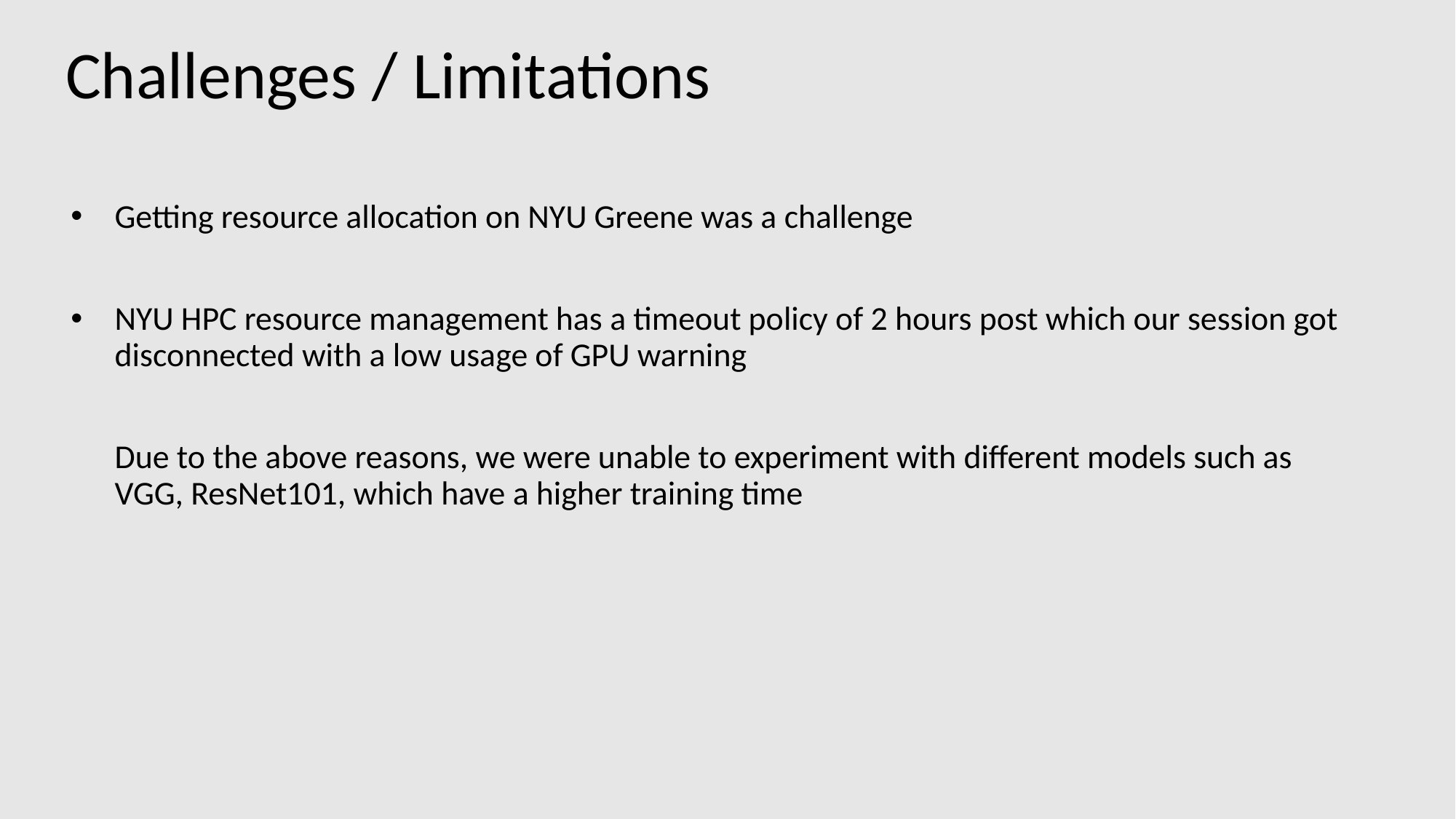

# Challenges / Limitations

Getting resource allocation on NYU Greene was a challenge

NYU HPC resource management has a timeout policy of 2 hours post which our session got disconnected with a low usage of GPU warning

Due to the above reasons, we were unable to experiment with different models such as VGG, ResNet101, which have a higher training time